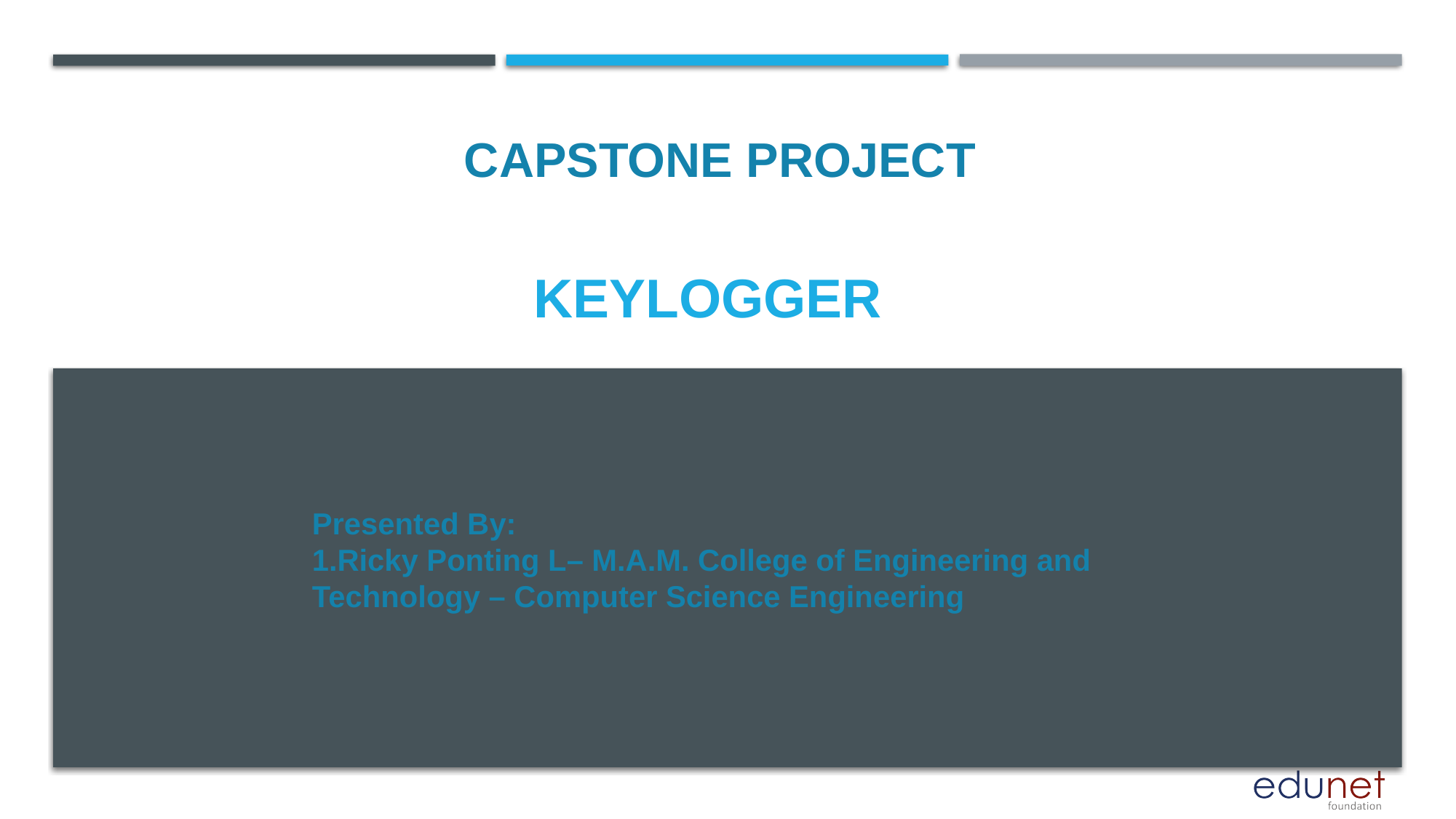

CAPSTONE PROJECT
# KEYLOGGER
Presented By:
1.Ricky Ponting L– M.A.M. College of Engineering and Technology – Computer Science Engineering